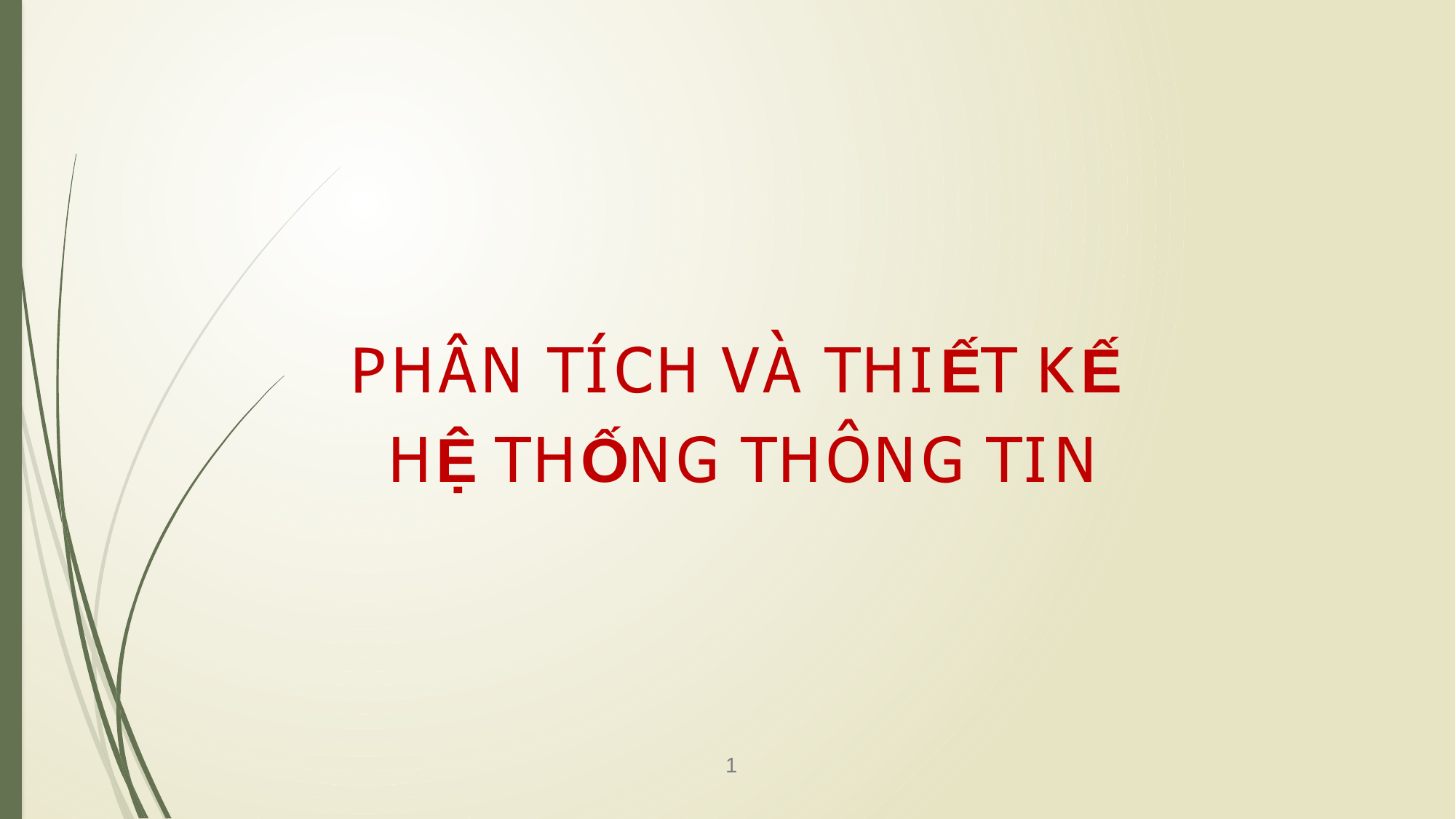

# PHÂN TÍCH VÀ THIẾT KẾ HỆ THỐNG THÔNG TIN

1